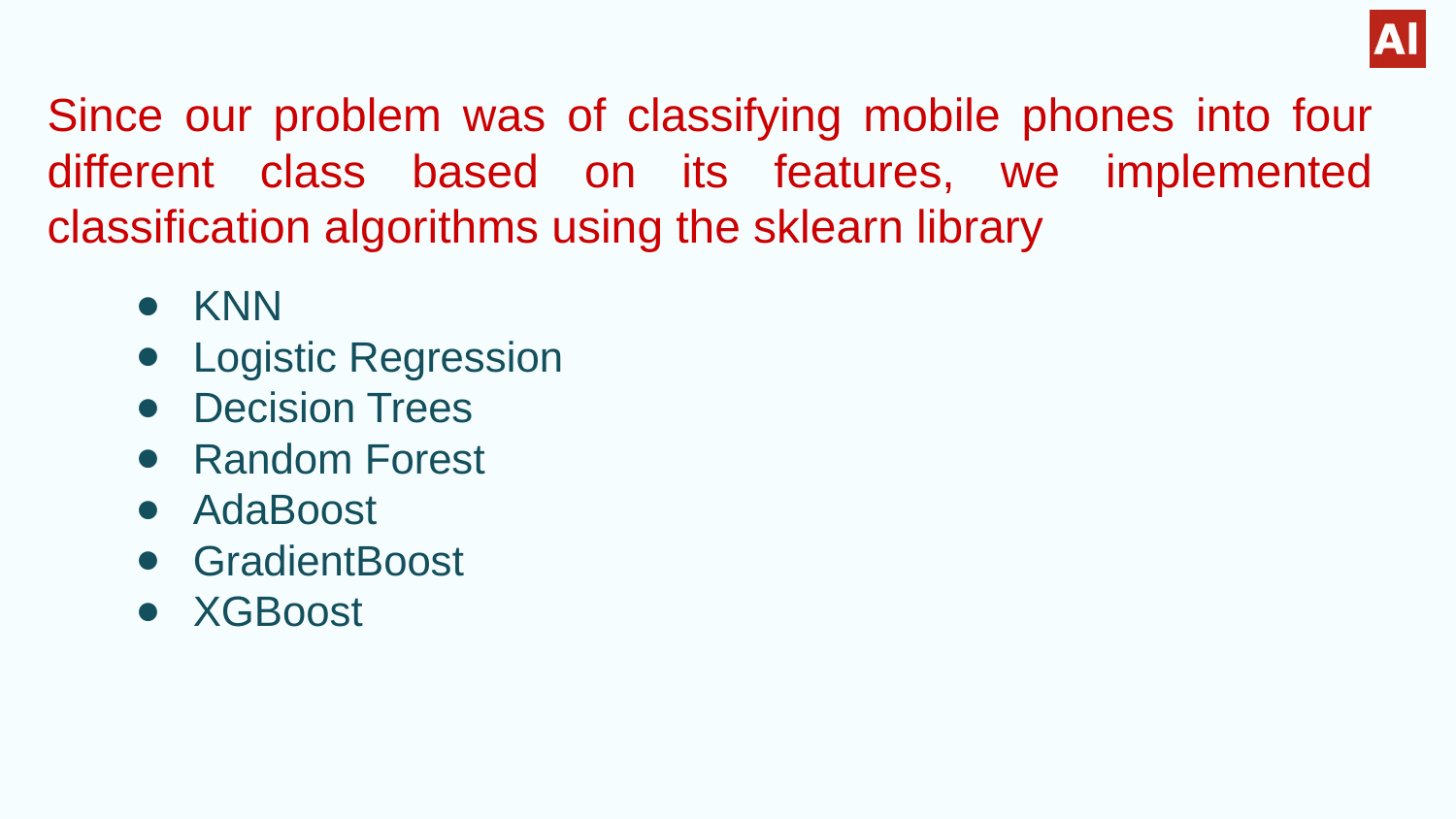

# Since our problem was of classifying mobile phones into four different class based on its features, we implemented classification algorithms using the sklearn library

KNN
Logistic Regression
Decision Trees
Random Forest
AdaBoost
GradientBoost
XGBoost
18